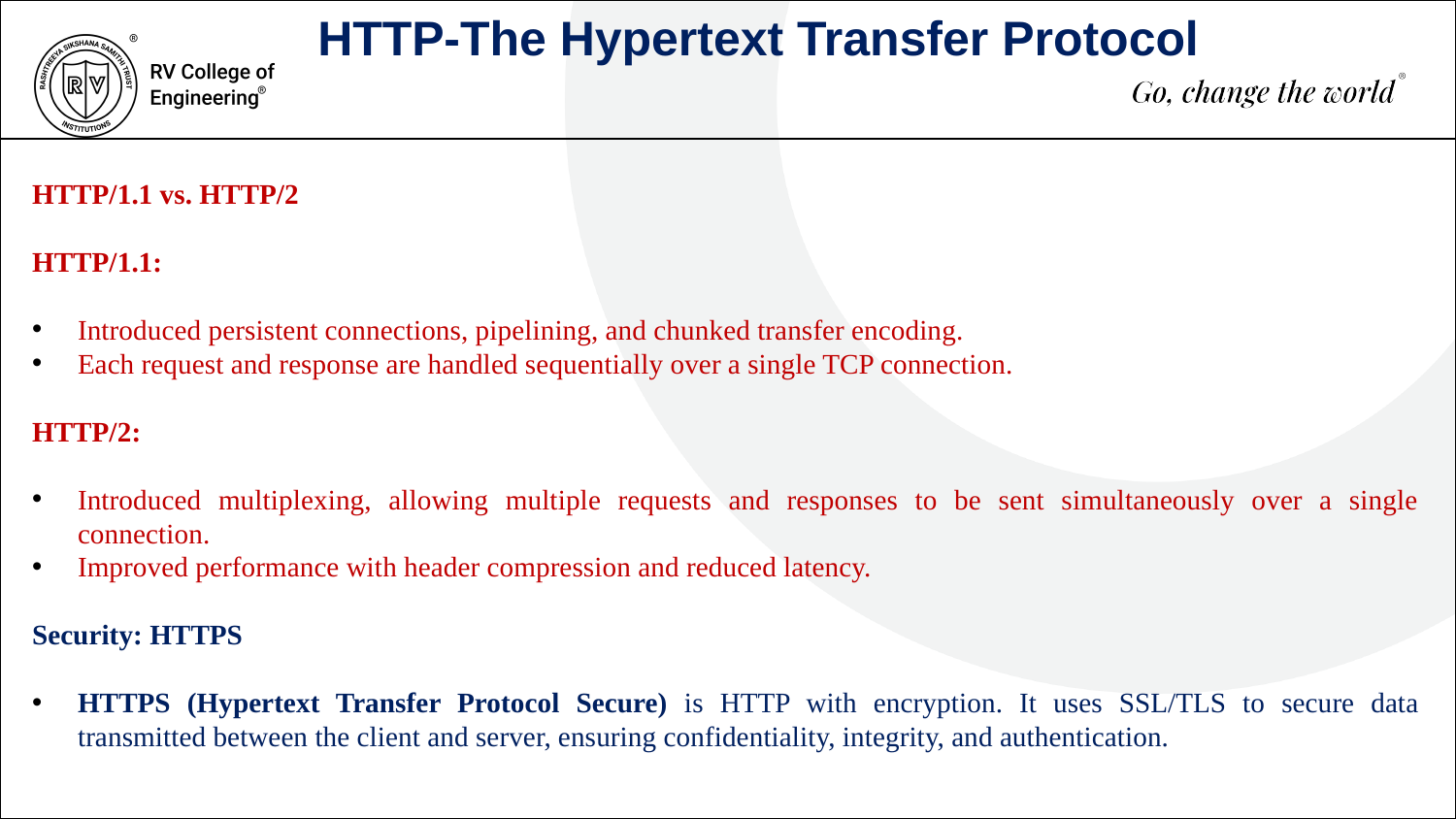

HTTP-The Hypertext Transfer Protocol

HTTP/1.1 vs. HTTP/2

HTTP/1.1:

Introduced persistent connections, pipelining, and chunked transfer encoding.
Each request and response are handled sequentially over a single TCP connection.

HTTP/2:

Introduced multiplexing, allowing multiple requests and responses to be sent simultaneously over a single connection.
Improved performance with header compression and reduced latency.

Security: HTTPS

HTTPS (Hypertext Transfer Protocol Secure) is HTTP with encryption. It uses SSL/TLS to secure data transmitted between the client and server, ensuring confidentiality, integrity, and authentication.